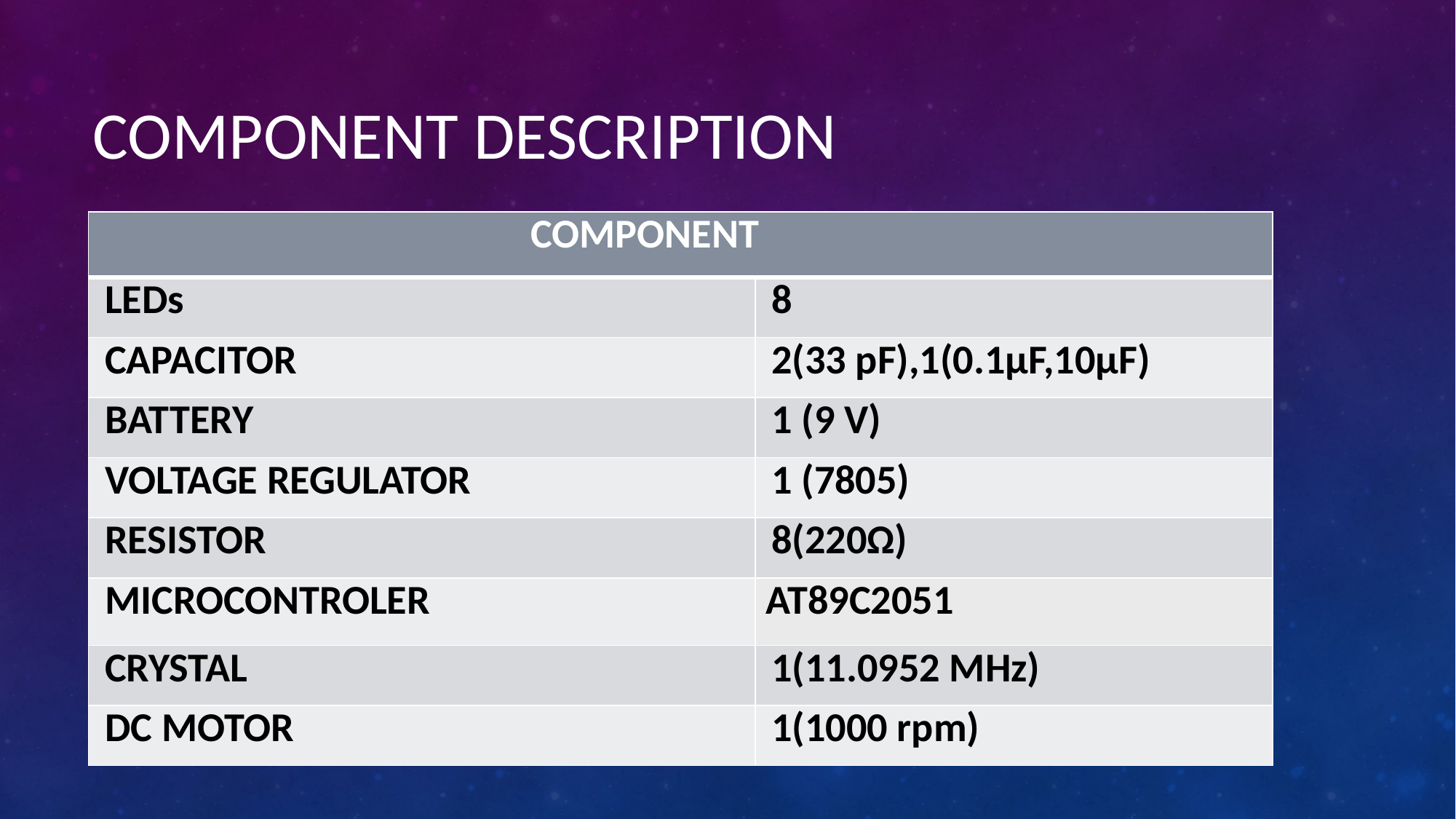

COMPONENT DESCRIPTION
| COMPONENT |  |
| --- | --- |
| LEDs | 8 |
| CAPACITOR | 2(33 pF),1(0.1µF,10µF) |
| BATTERY | 1 (9 V) |
| VOLTAGE REGULATOR | 1 (7805) |
| RESISTOR | 8(220Ω) |
| MICROCONTROLER | AT89C2051 |
| CRYSTAL | 1(11.0952 MHz) |
| DC MOTOR | 1(1000 rpm) |
21/12/2018